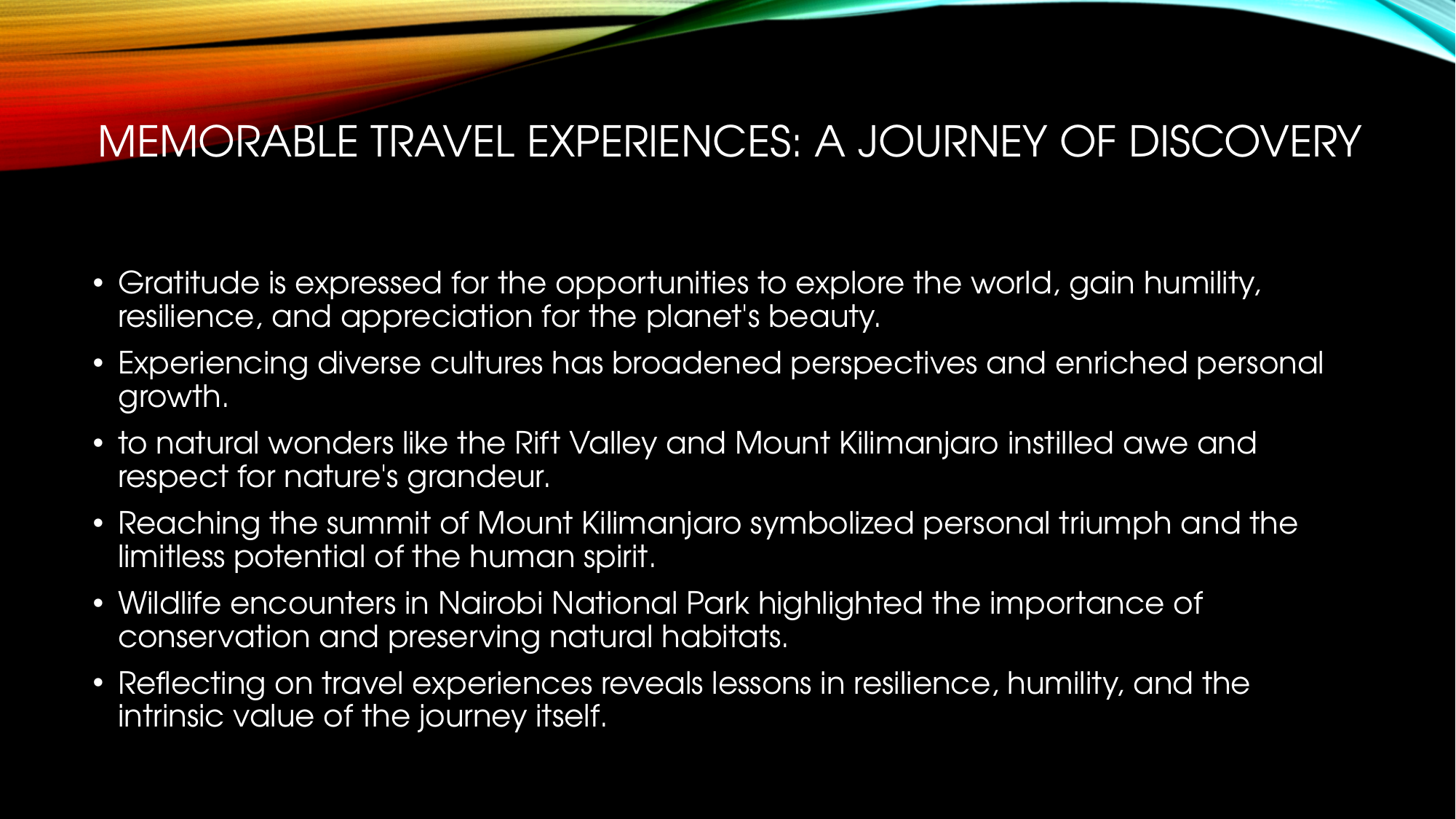

# Memorable Travel Experiences: A Journey of Discovery
Gratitude is expressed for the opportunities to explore the world, gain humility, resilience, and appreciation for the planet's beauty.
Experiencing diverse cultures has broadened perspectives and enriched personal growth.
to natural wonders like the Rift Valley and Mount Kilimanjaro instilled awe and respect for nature's grandeur.
Reaching the summit of Mount Kilimanjaro symbolized personal triumph and the limitless potential of the human spirit.
Wildlife encounters in Nairobi National Park highlighted the importance of conservation and preserving natural habitats.
Reflecting on travel experiences reveals lessons in resilience, humility, and the intrinsic value of the journey itself.